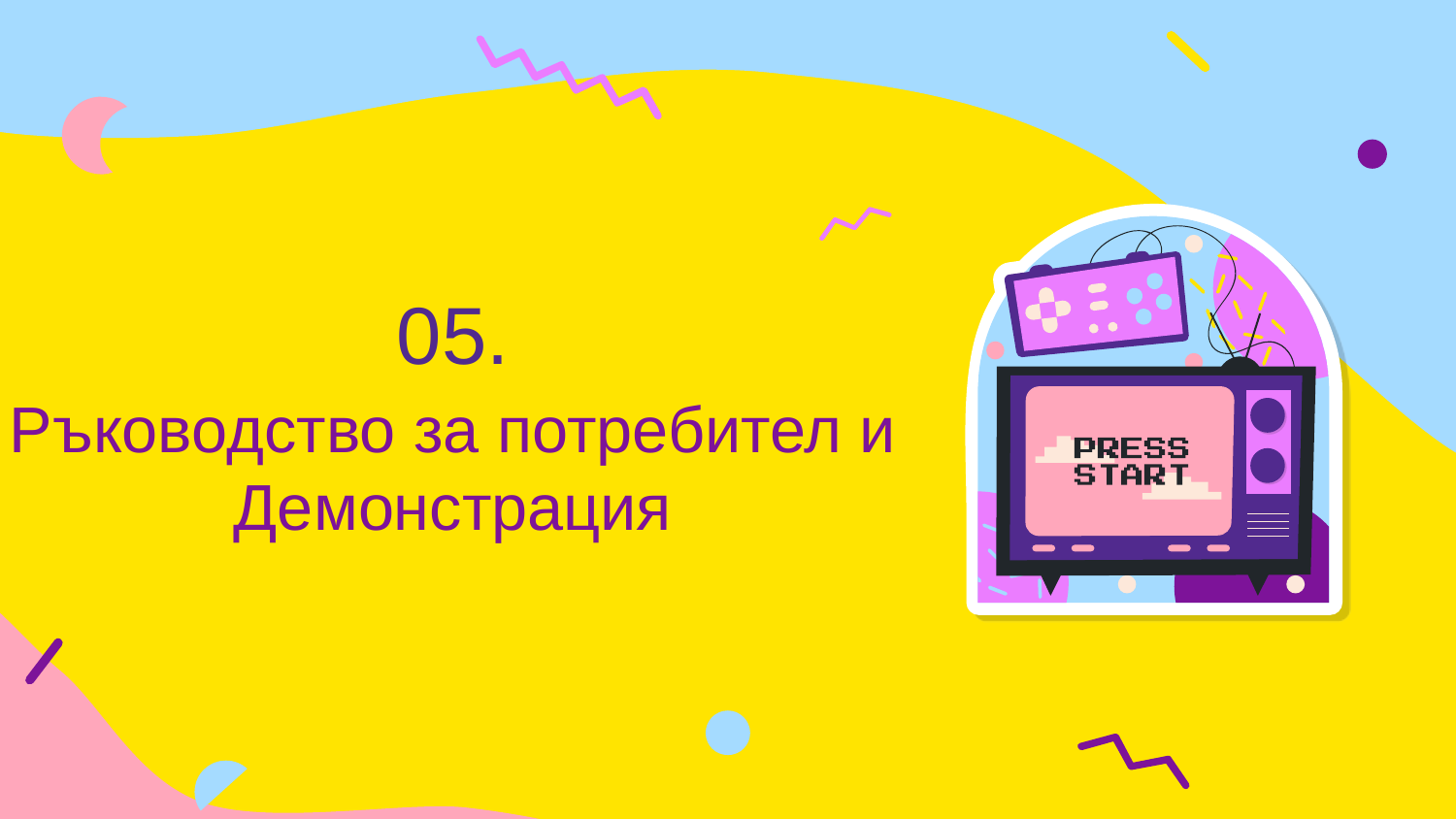

05.
# Ръководство за потребител и
Демонстрация